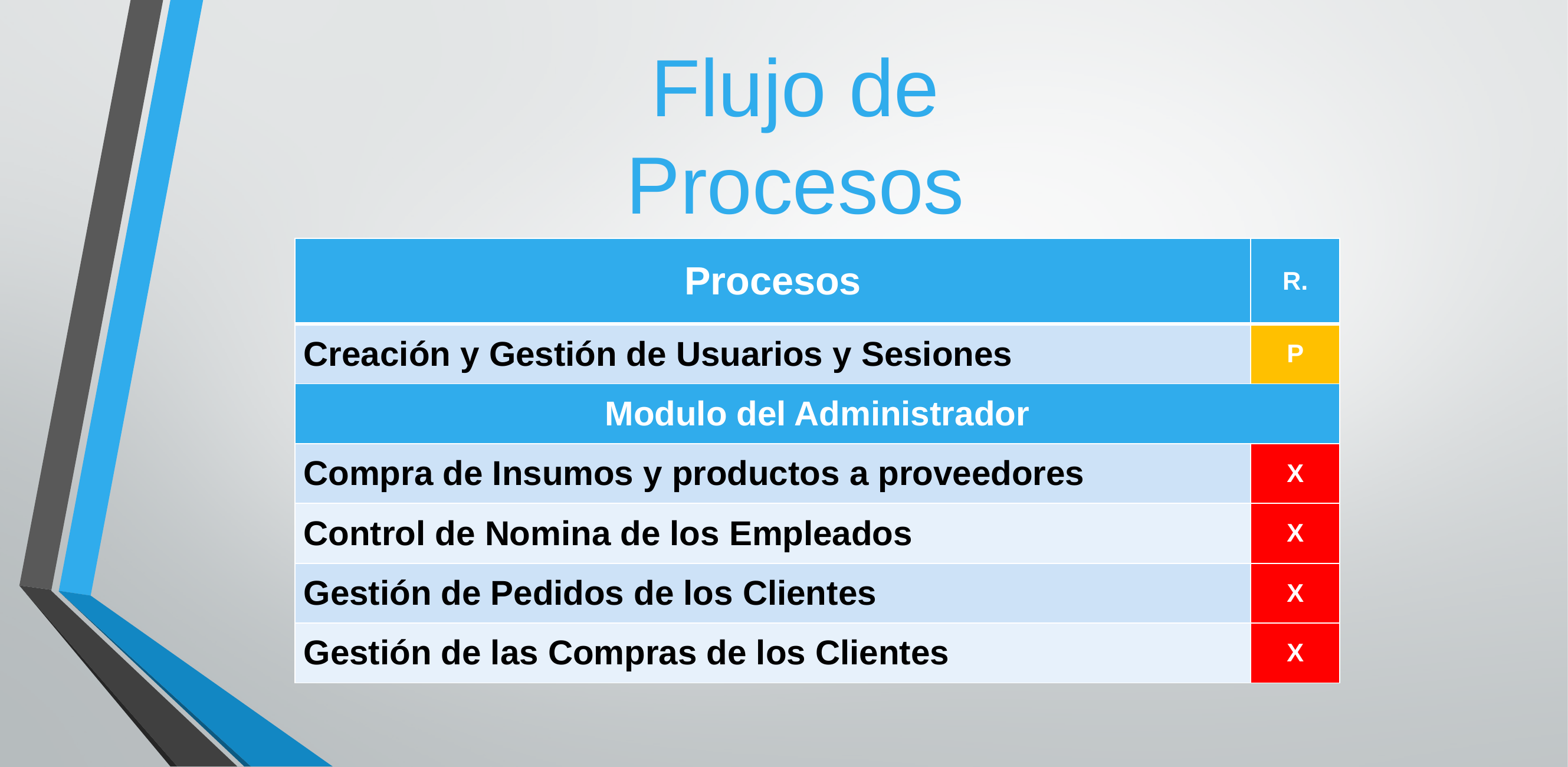

Flujo de Procesos
| Procesos | R. |
| --- | --- |
| Creación y Gestión de Usuarios y Sesiones | P |
| Modulo del Administrador |  |
| Compra de Insumos y productos a proveedores | X |
| Control de Nomina de los Empleados | X |
| Gestión de Pedidos de los Clientes | X |
| Gestión de las Compras de los Clientes | X |